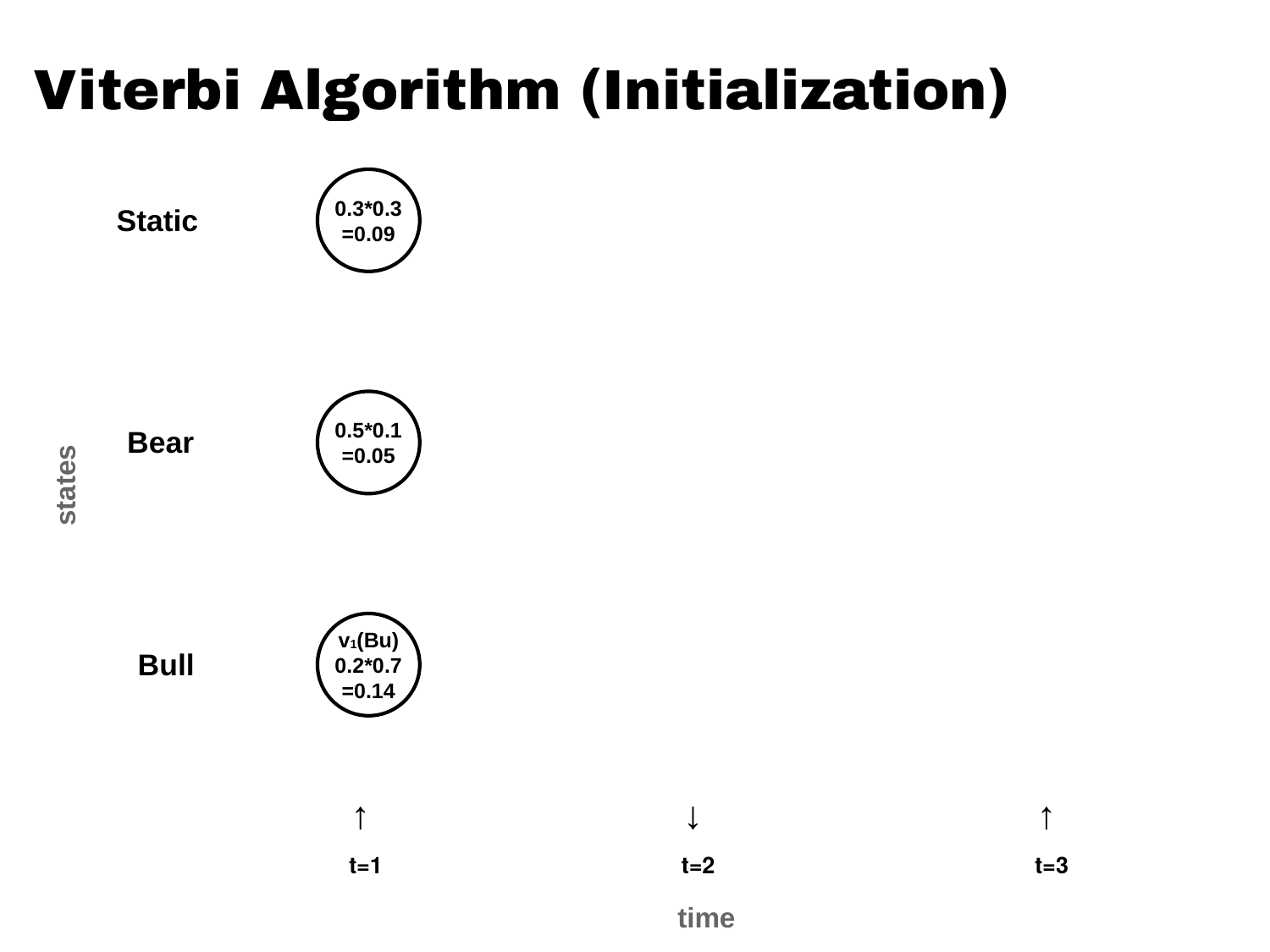

# Viterbi Algorithm (Initialization)
0.3*0.3
=0.09
Static
0.5*0.1
=0.05
Bear
states
v1(Bu)0.2*0.7=0.14
Bull
↑
↓
↑
t=1
t=2
t=3
35
time